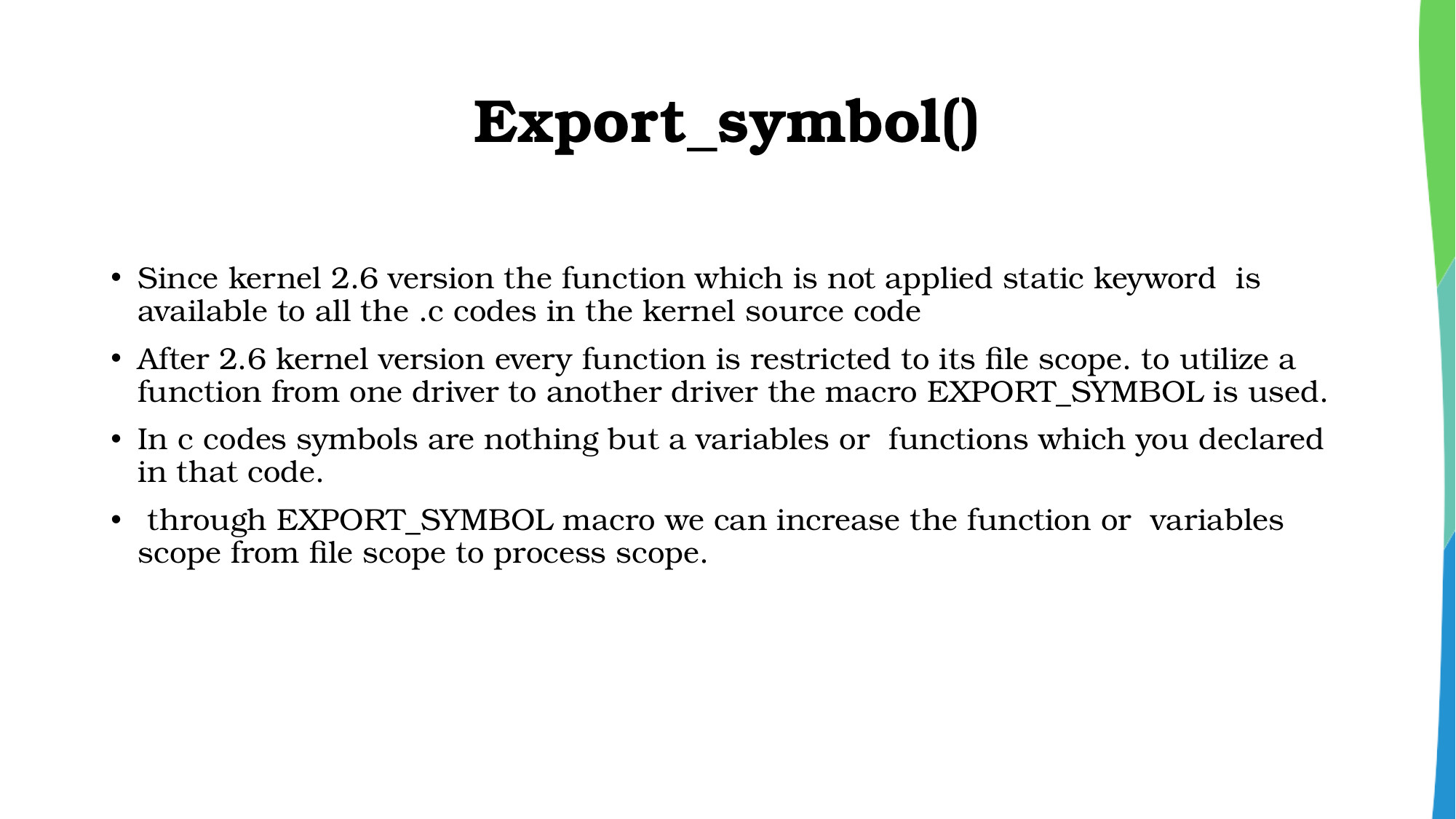

# Export_symbol()
Since kernel 2.6 version the function which is not applied static keyword  is available to all the .c codes in the kernel source code
After 2.6 kernel version every function is restricted to its file scope. to utilize a function from one driver to another driver the macro EXPORT_SYMBOL is used.
In c codes symbols are nothing but a variables or  functions which you declared in that code.
 through EXPORT_SYMBOL macro we can increase the function or  variables scope from file scope to process scope.